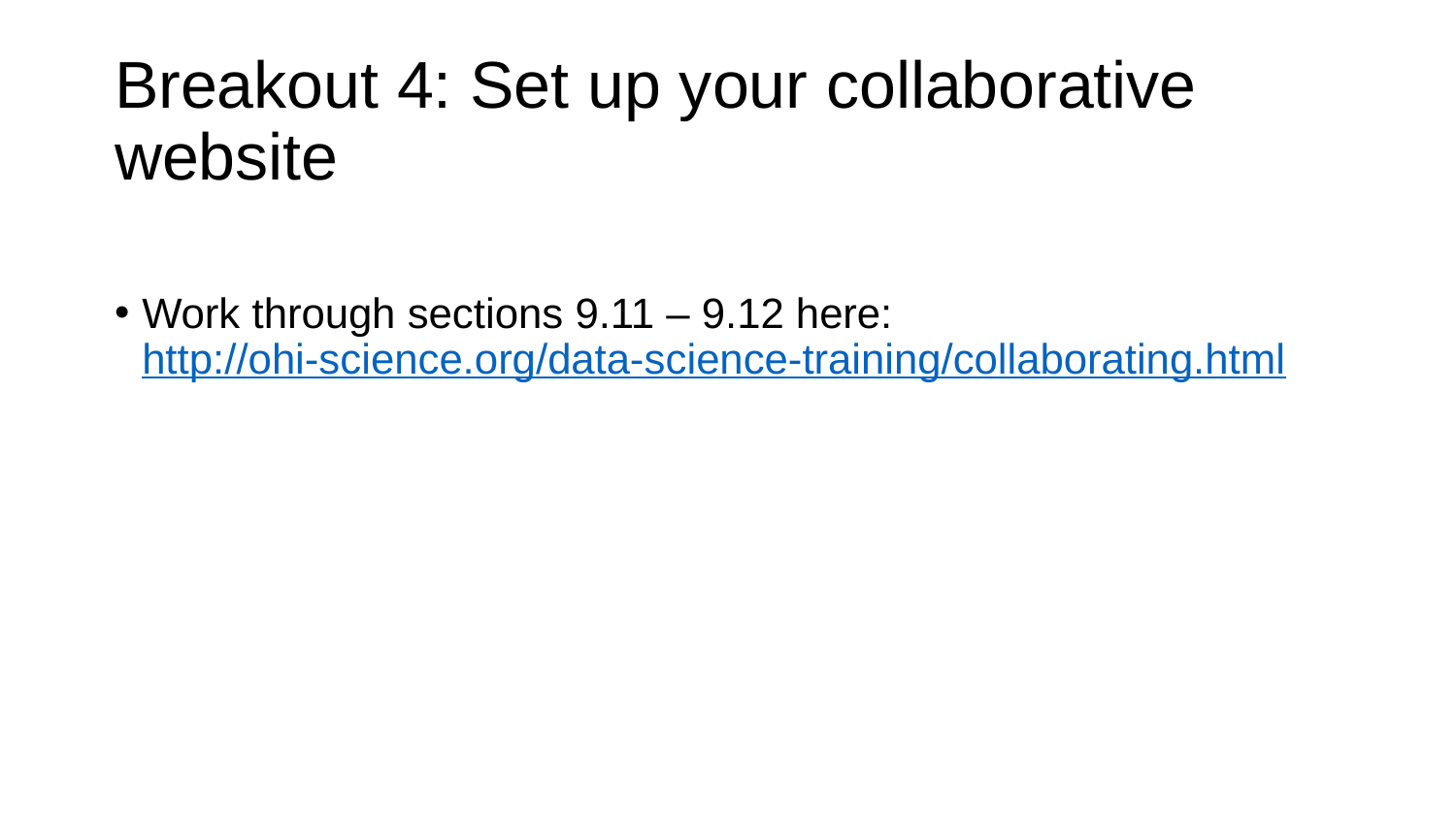

# Breakout 4: Set up your collaborative website

Work through sections 9.11 – 9.12 here:
http://ohi-science.org/data-science-training/collaborating.html